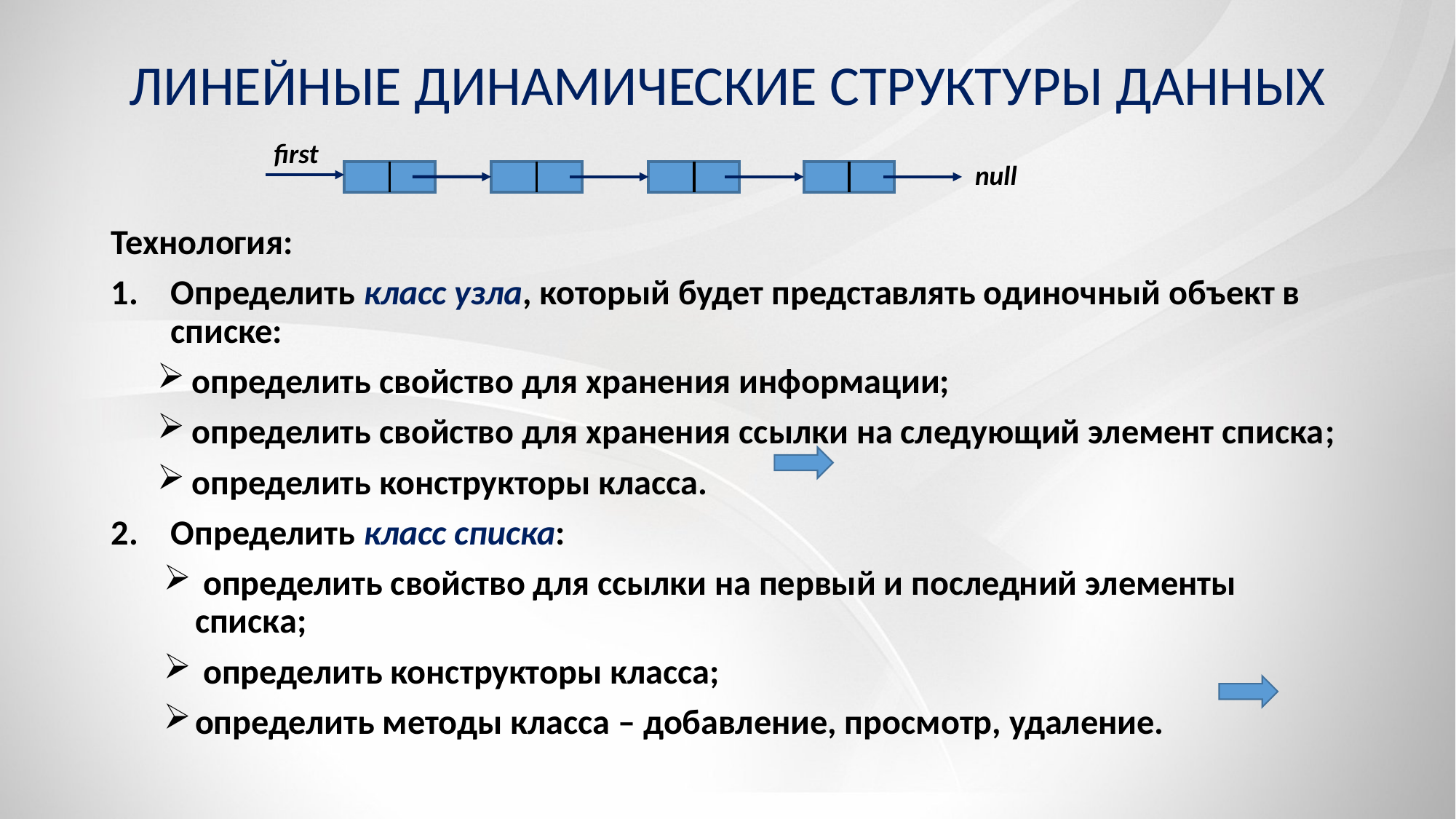

# ЛИНЕЙНЫЕ ДИНАМИЧЕСКИЕ СТРУКТУРЫ ДАННЫХ
first
null

Технология:
Определить класс узла, который будет представлять одиночный объект в списке:
 определить свойство для хранения информации;
 определить свойство для хранения ссылки на следующий элемент списка;
 определить конструкторы класса.
Определить класс списка:
 определить свойство для ссылки на первый и последний элементы списка;
 определить конструкторы класса;
определить методы класса – добавление, просмотр, удаление.